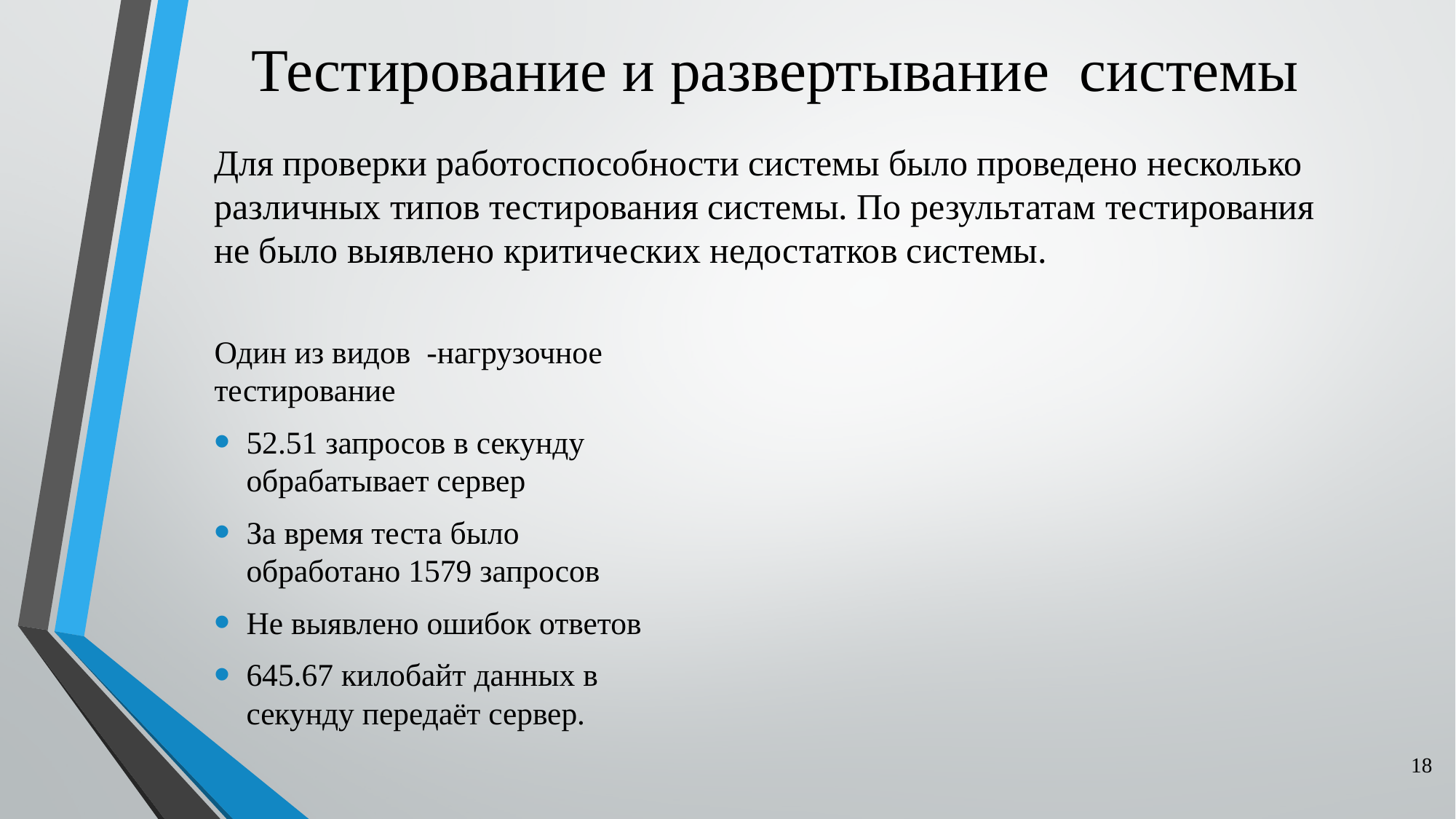

# Тестирование и развертывание  системы
Для проверки работоспособности системы было проведено несколько различных типов тестирования системы. По результатам тестирования не было выявлено критических недостатков системы.

Один из видов  -нагрузочное тестирование
52.51 запросов в секунду обрабатывает сервер
За время теста было обработано 1579 запросов
Не выявлено ошибок ответов
645.67 килобайт данных в секунду передаёт сервер.

18